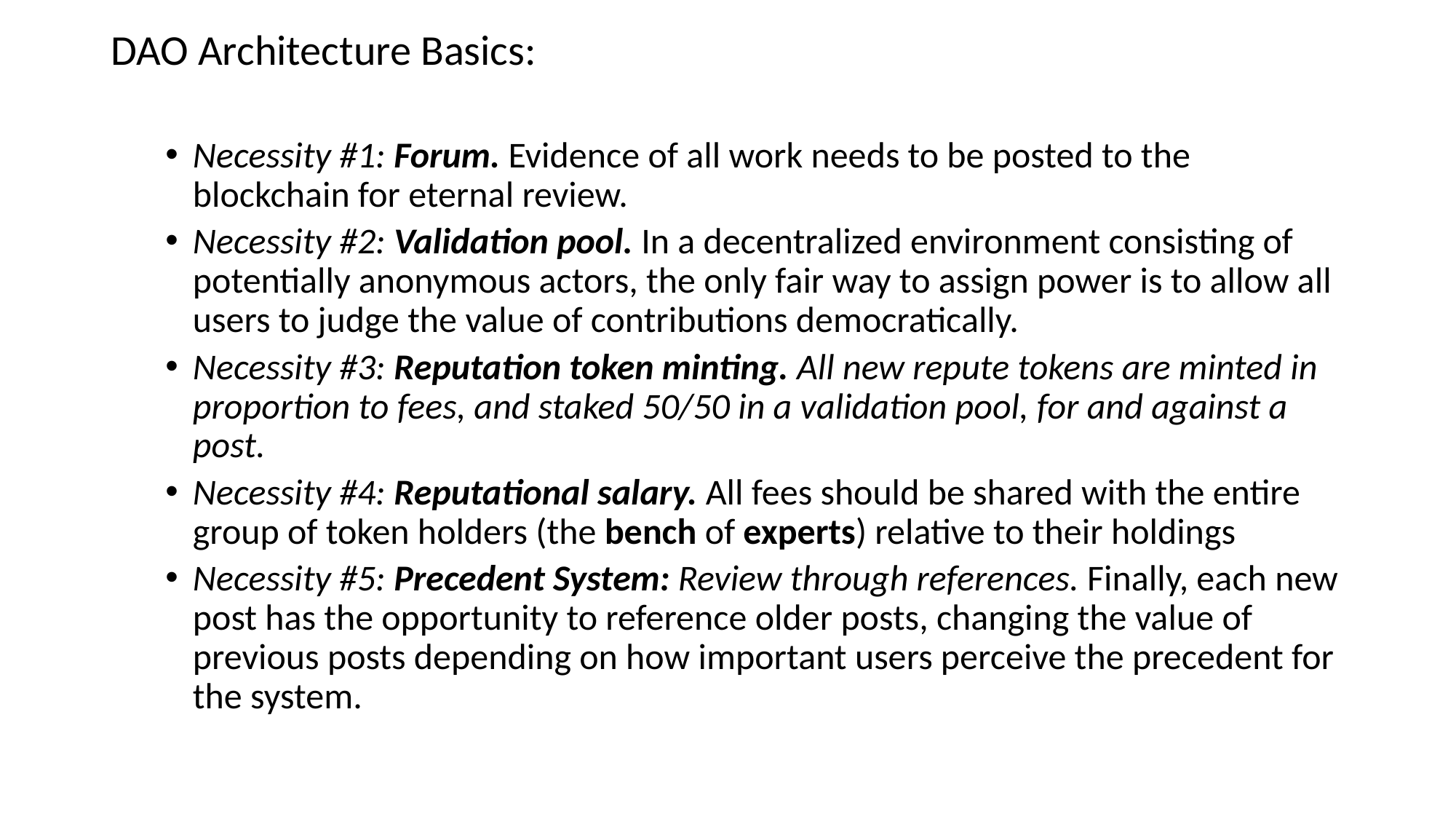

DAO Architecture Basics:

Necessity #1: Forum. Evidence of all work needs to be posted to the blockchain for eternal review.
Necessity #2: Validation pool. In a decentralized environment consisting of potentially anonymous actors, the only fair way to assign power is to allow all users to judge the value of contributions democratically.
Necessity #3: Reputation token minting. All new repute tokens are minted in proportion to fees, and staked 50/50 in a validation pool, for and against a post.
Necessity #4: Reputational salary. All fees should be shared with the entire group of token holders (the bench of experts) relative to their holdings
Necessity #5: Precedent System: Review through references. Finally, each new post has the opportunity to reference older posts, changing the value of previous posts depending on how important users perceive the precedent for the system.